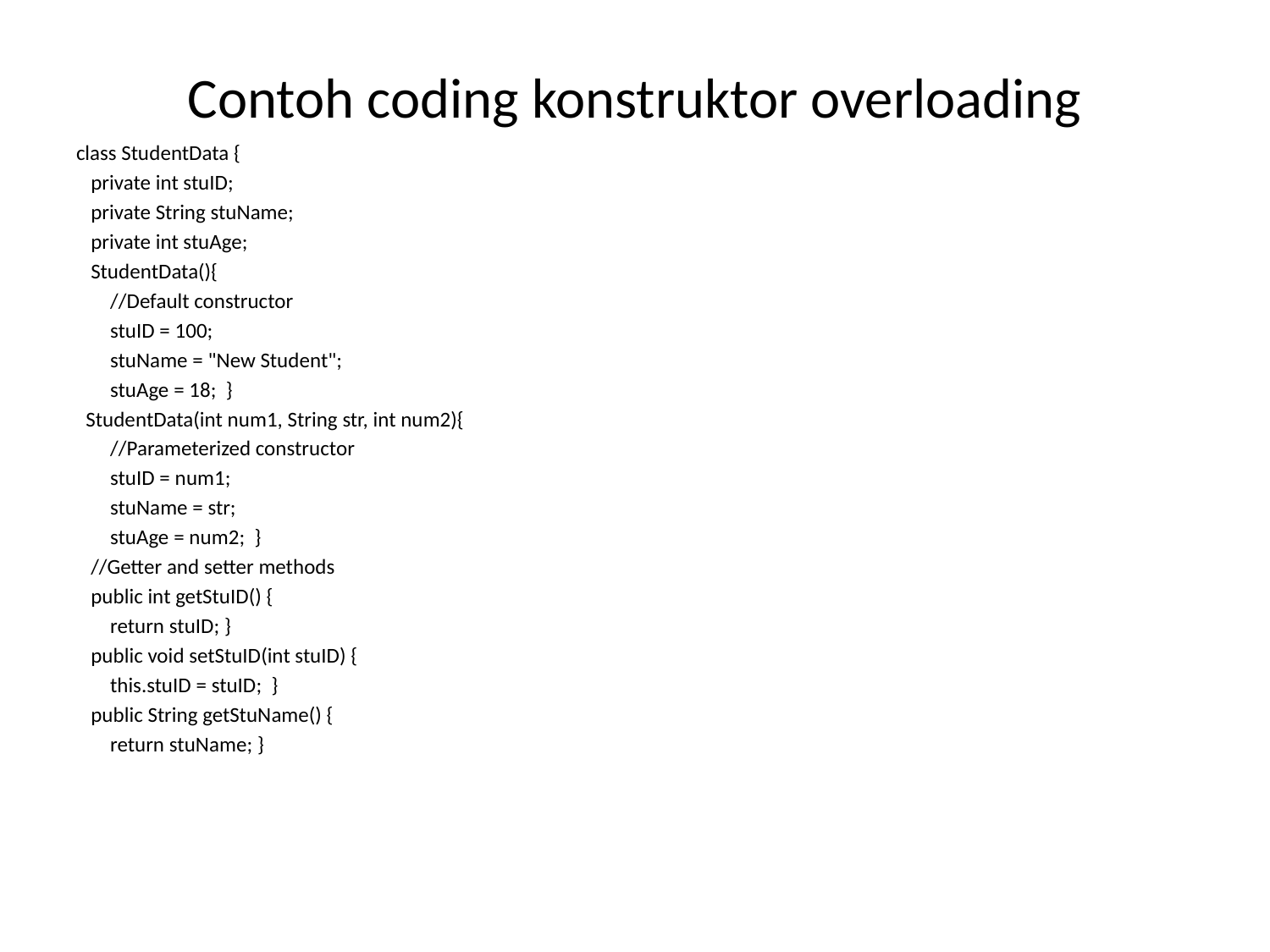

# Contoh coding konstruktor overloading
class StudentData {
   private int stuID;
   private String stuName;
   private int stuAge;
   StudentData(){
       //Default constructor
       stuID = 100;
       stuName = "New Student";
       stuAge = 18;  }
  StudentData(int num1, String str, int num2){
       //Parameterized constructor
       stuID = num1;
       stuName = str;
       stuAge = num2;  }
   //Getter and setter methods
   public int getStuID() {
       return stuID; }
   public void setStuID(int stuID) {
       this.stuID = stuID;  }
   public String getStuName() {
       return stuName; }